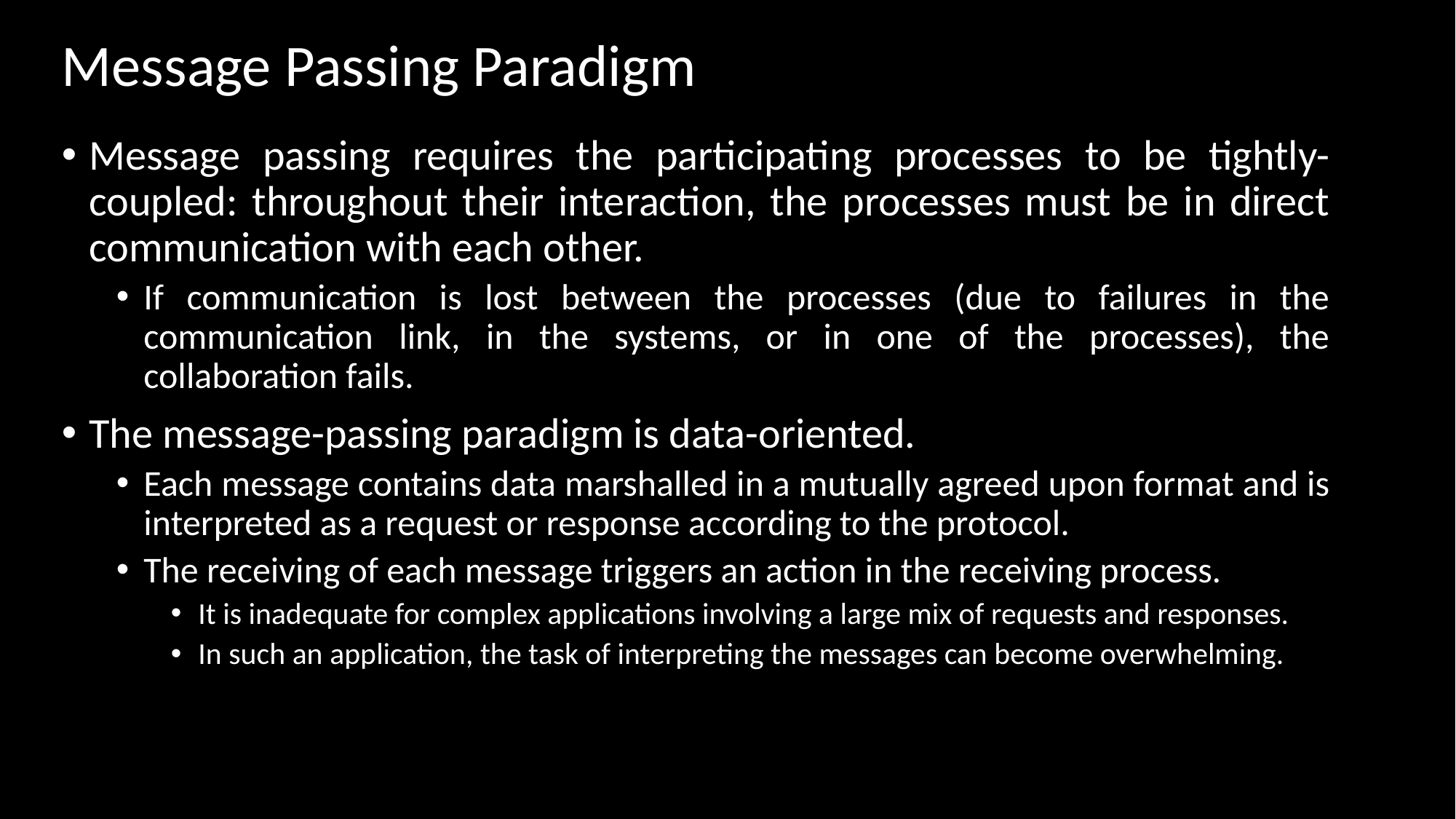

# Message Passing Paradigm
Message passing requires the participating processes to be tightly-coupled: throughout their interaction, the processes must be in direct communication with each other.
If communication is lost between the processes (due to failures in the communication link, in the systems, or in one of the processes), the collaboration fails.
The message-passing paradigm is data-oriented.
Each message contains data marshalled in a mutually agreed upon format and is interpreted as a request or response according to the protocol.
The receiving of each message triggers an action in the receiving process.
It is inadequate for complex applications involving a large mix of requests and responses.
In such an application, the task of interpreting the messages can become overwhelming.